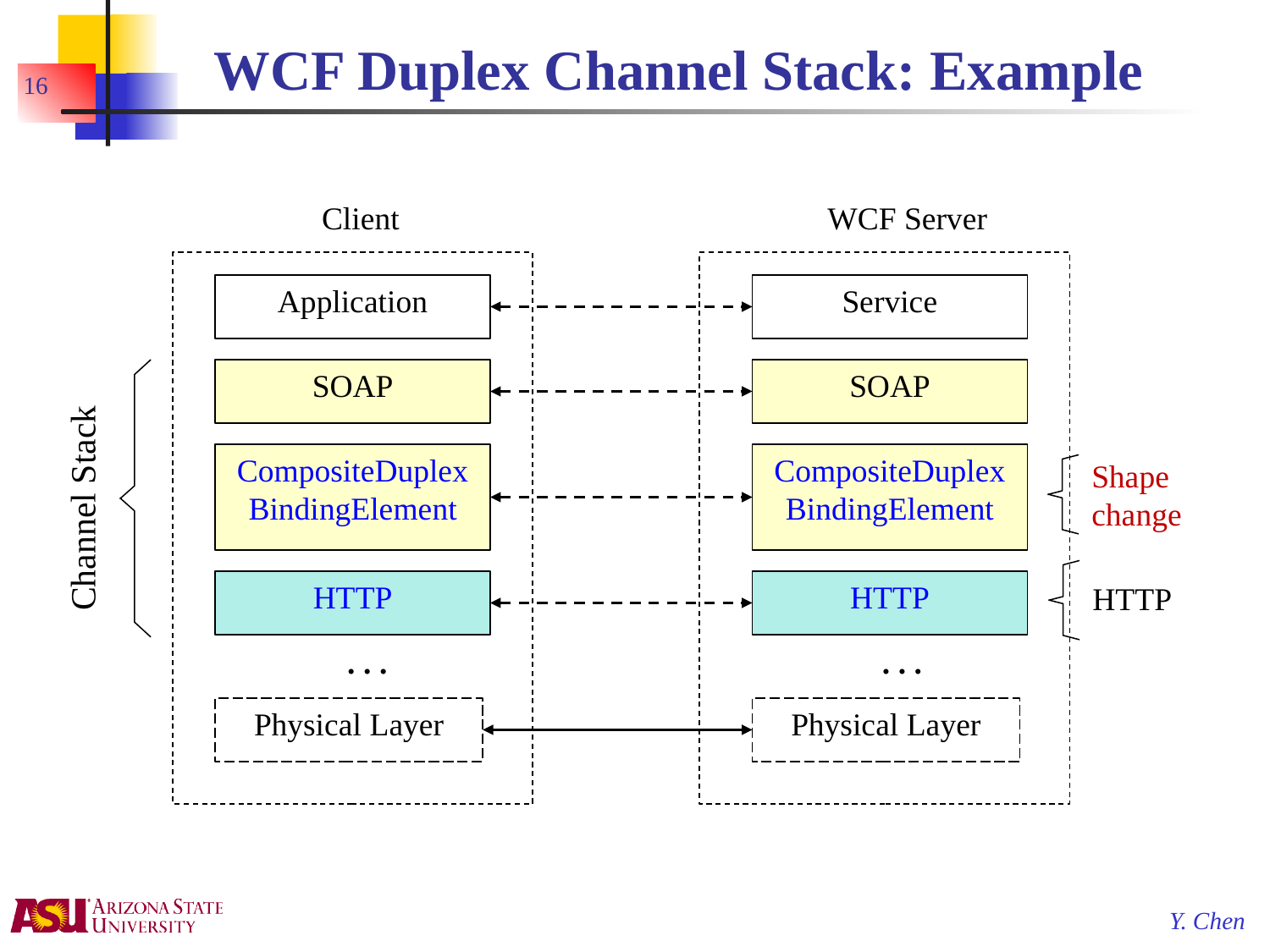

# WCF Duplex Channel Stack: Example
16
Client
WCF Server

Application
Service

SOAP
SOAP
CompositeDuplexBindingElement
CompositeDuplexBindingElement
Shape
change

Channel Stack

HTTP
HTTP
HTTP
. . .
. . .
Physical Layer
Physical Layer